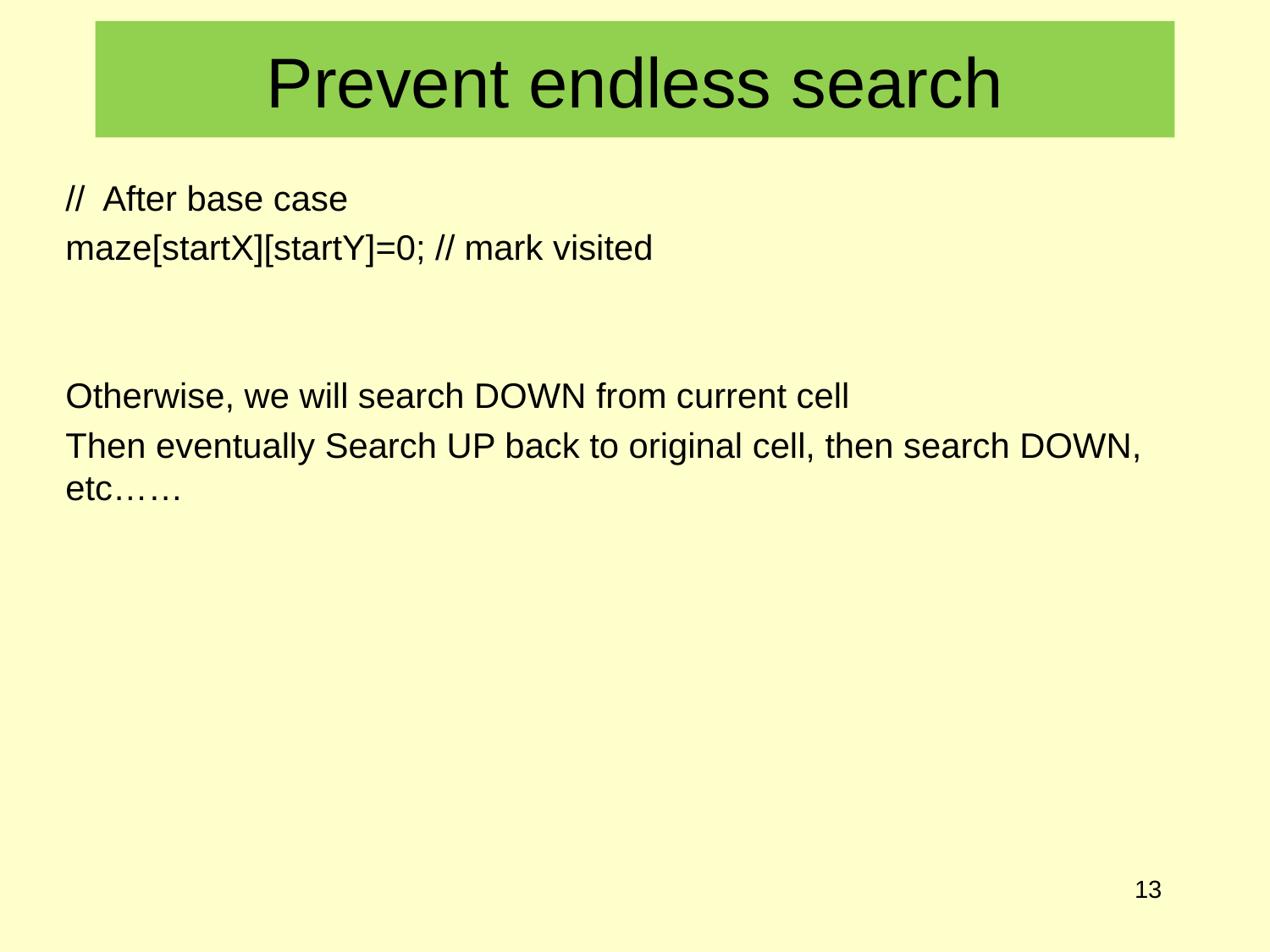

# Prevent endless search
//  After base case
maze[startX][startY]=0; // mark visited

Otherwise, we will search DOWN from current cell
Then eventually Search UP back to original cell, then search DOWN, etc……
13